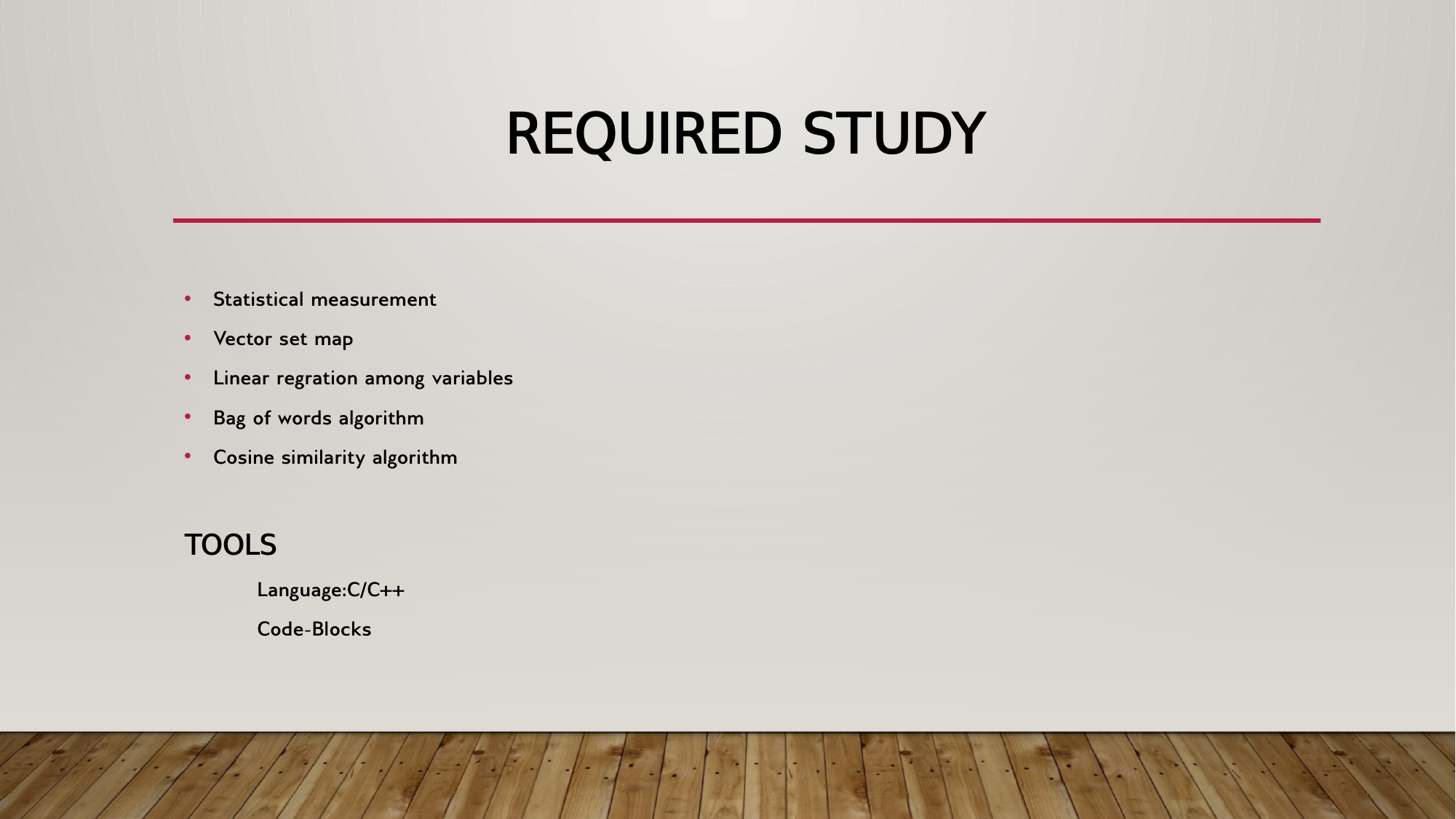

# Required study
Statistical measurement
Vector set map
Linear regration among variables
Bag of words algorithm
Cosine similarity algorithm

TOOLS
	Language:C/C++
	Code-Blocks